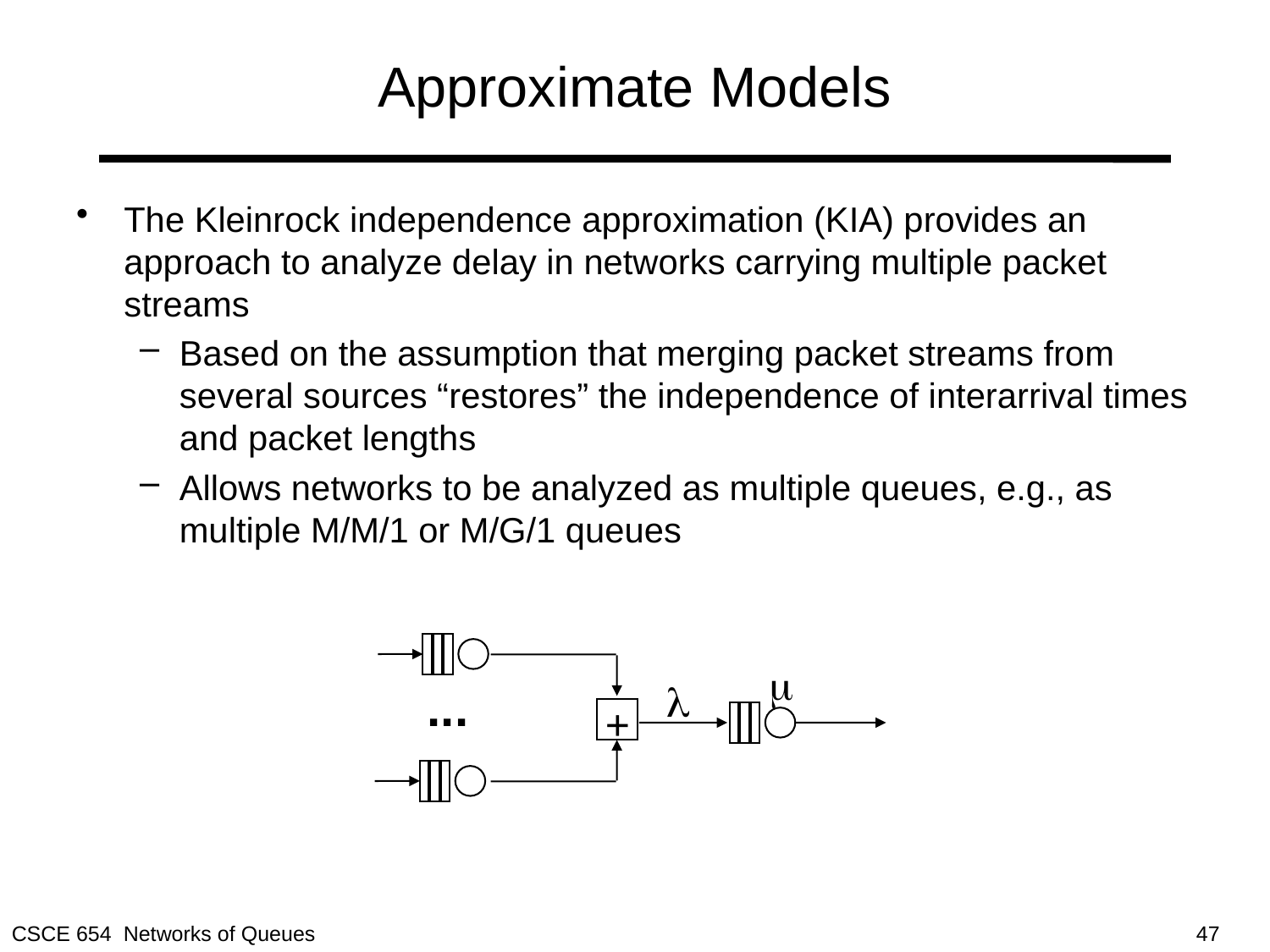

# Approximate Models
The Kleinrock independence approximation (KIA) provides an approach to analyze delay in networks carrying multiple packet streams
Based on the assumption that merging packet streams from several sources “restores” the independence of interarrival times and packet lengths
Allows networks to be analyzed as multiple queues, e.g., as multiple M/M/1 or M/G/1 queues

μ

λ
...
+